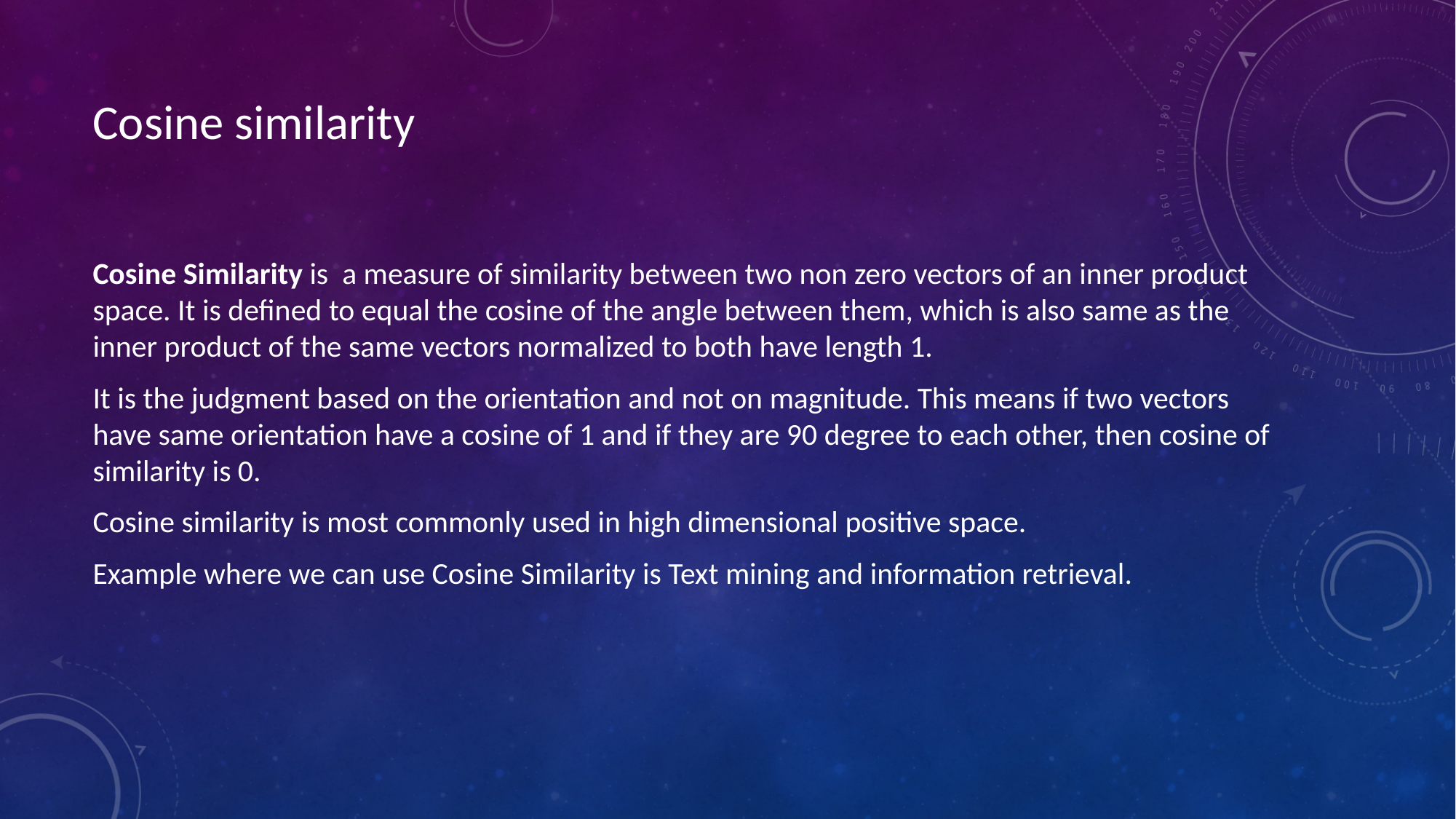

# Cosine similarity
Cosine Similarity is  a measure of similarity between two non zero vectors of an inner product space. It is defined to equal the cosine of the angle between them, which is also same as the inner product of the same vectors normalized to both have length 1.
It is the judgment based on the orientation and not on magnitude. This means if two vectors have same orientation have a cosine of 1 and if they are 90 degree to each other, then cosine of similarity is 0.
Cosine similarity is most commonly used in high dimensional positive space.
Example where we can use Cosine Similarity is Text mining and information retrieval.